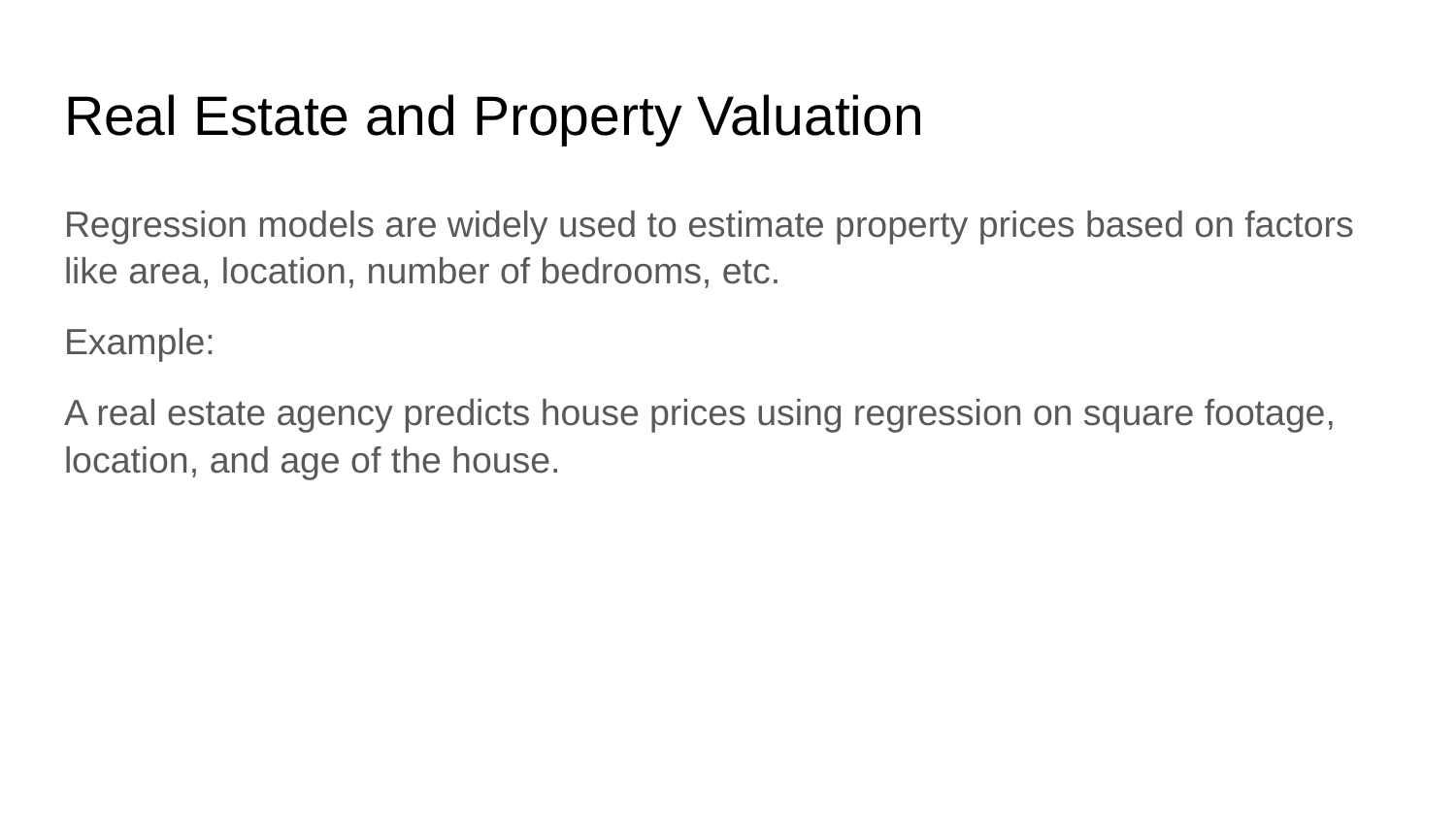

# Real Estate and Property Valuation
Regression models are widely used to estimate property prices based on factors like area, location, number of bedrooms, etc.
Example:
A real estate agency predicts house prices using regression on square footage, location, and age of the house.